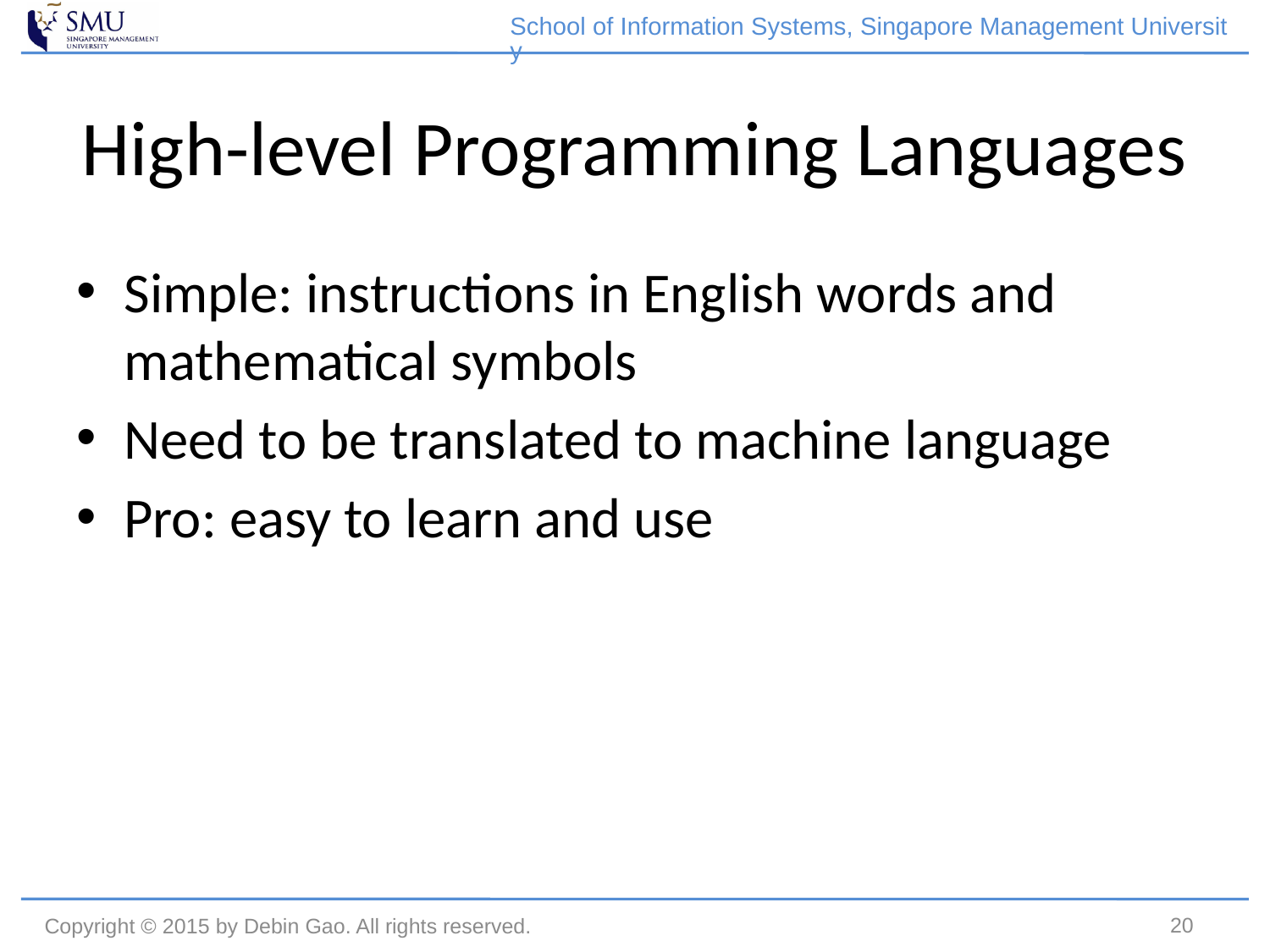

School of Information Systems, Singapore Management University
# High-level Programming Languages
Simple: instructions in English words and mathematical symbols
Need to be translated to machine language
Pro: easy to learn and use

20
Copyright © 2015 by Debin Gao. All rights reserved.